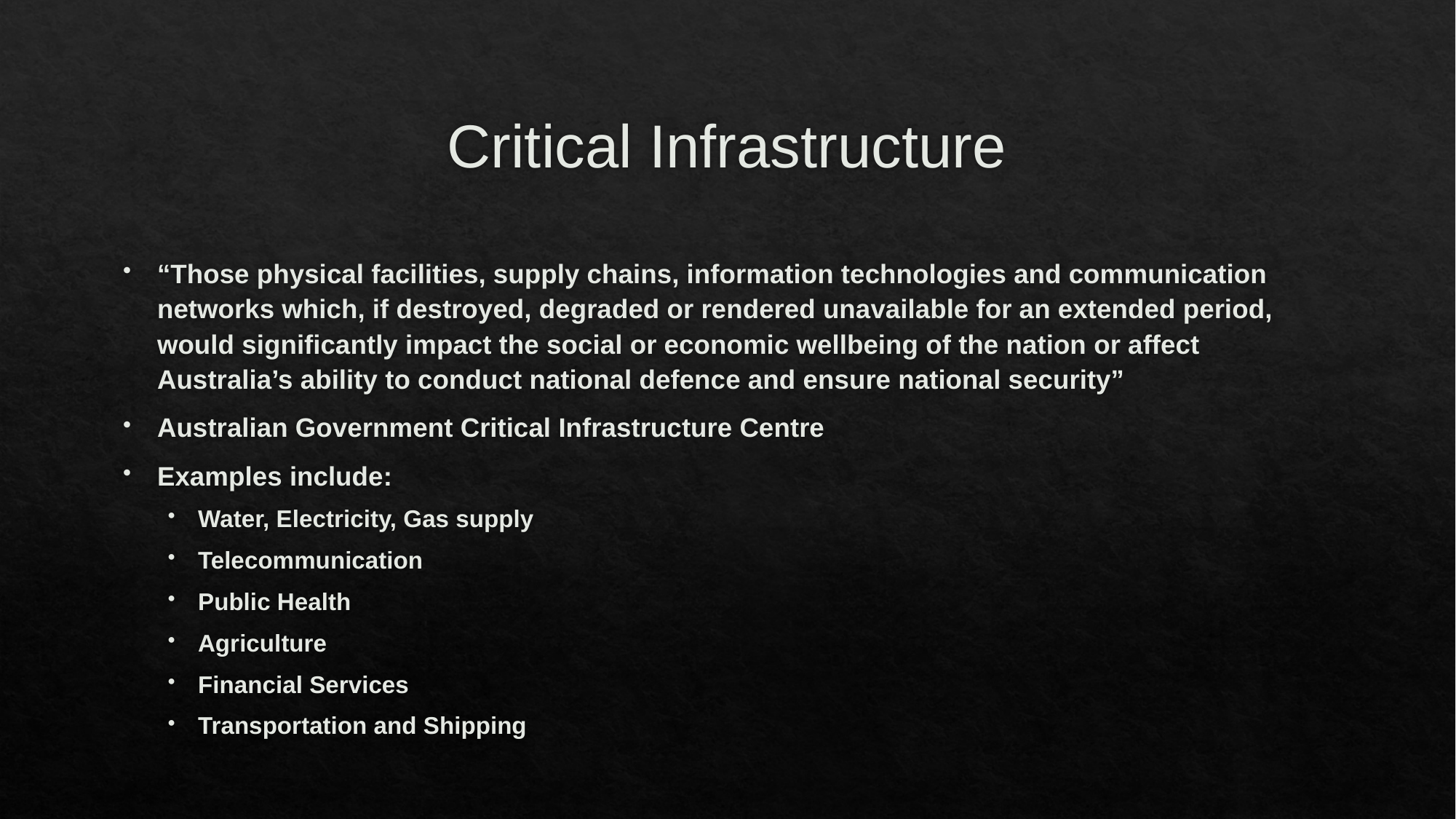

# Critical Infrastructure
“Those physical facilities, supply chains, information technologies and communication networks which, if destroyed, degraded or rendered unavailable for an extended period, would significantly impact the social or economic wellbeing of the nation or affect Australia’s ability to conduct national defence and ensure national security”
Australian Government Critical Infrastructure Centre
Examples include:
Water, Electricity, Gas supply
Telecommunication
Public Health
Agriculture
Financial Services
Transportation and Shipping